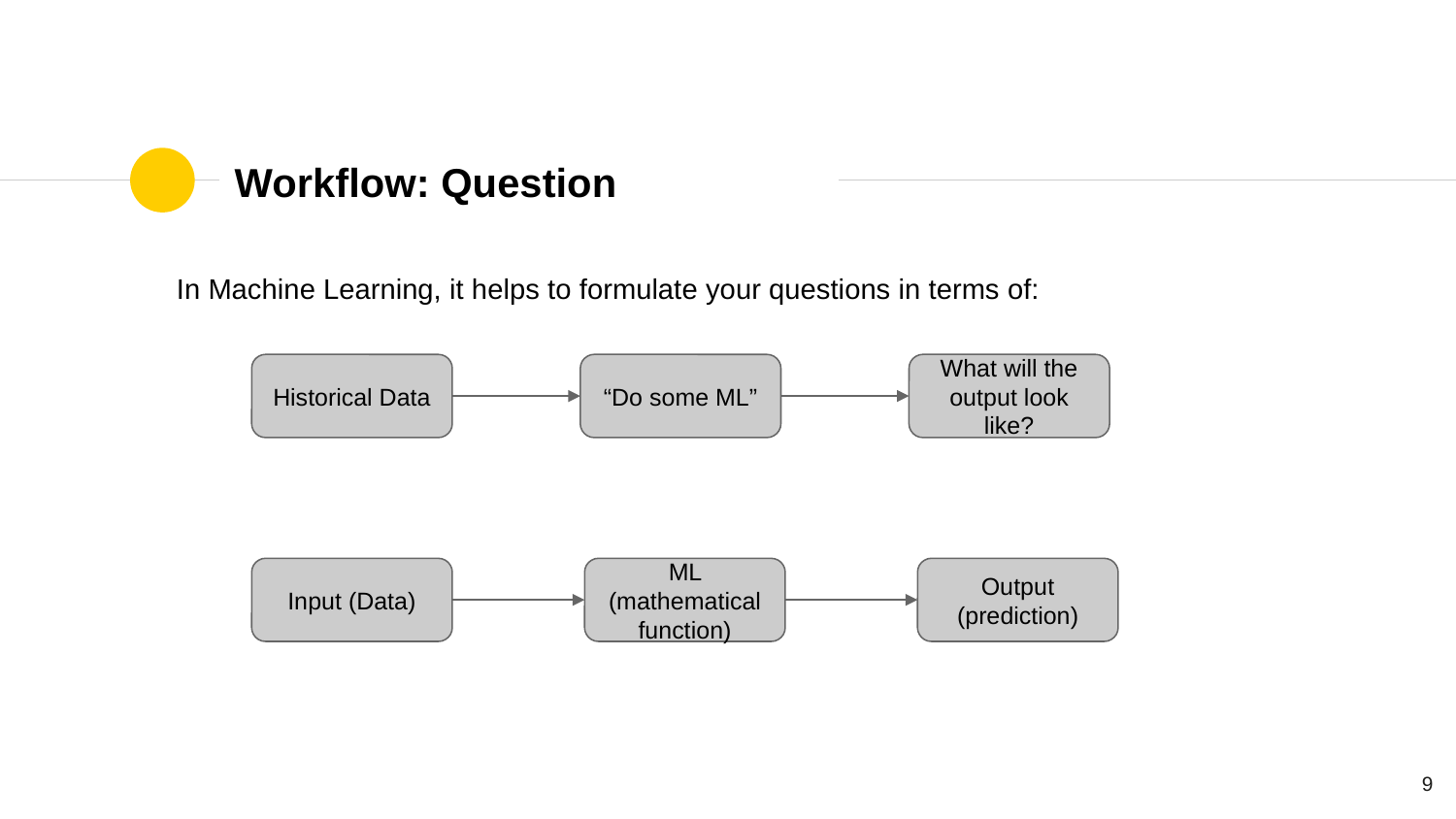

# Workflow: Question
In Machine Learning, it helps to formulate your questions in terms of:

Historical Data
“Do some ML”
What will the output look like?
Input (Data)
ML (mathematical function)
Output (prediction)
9